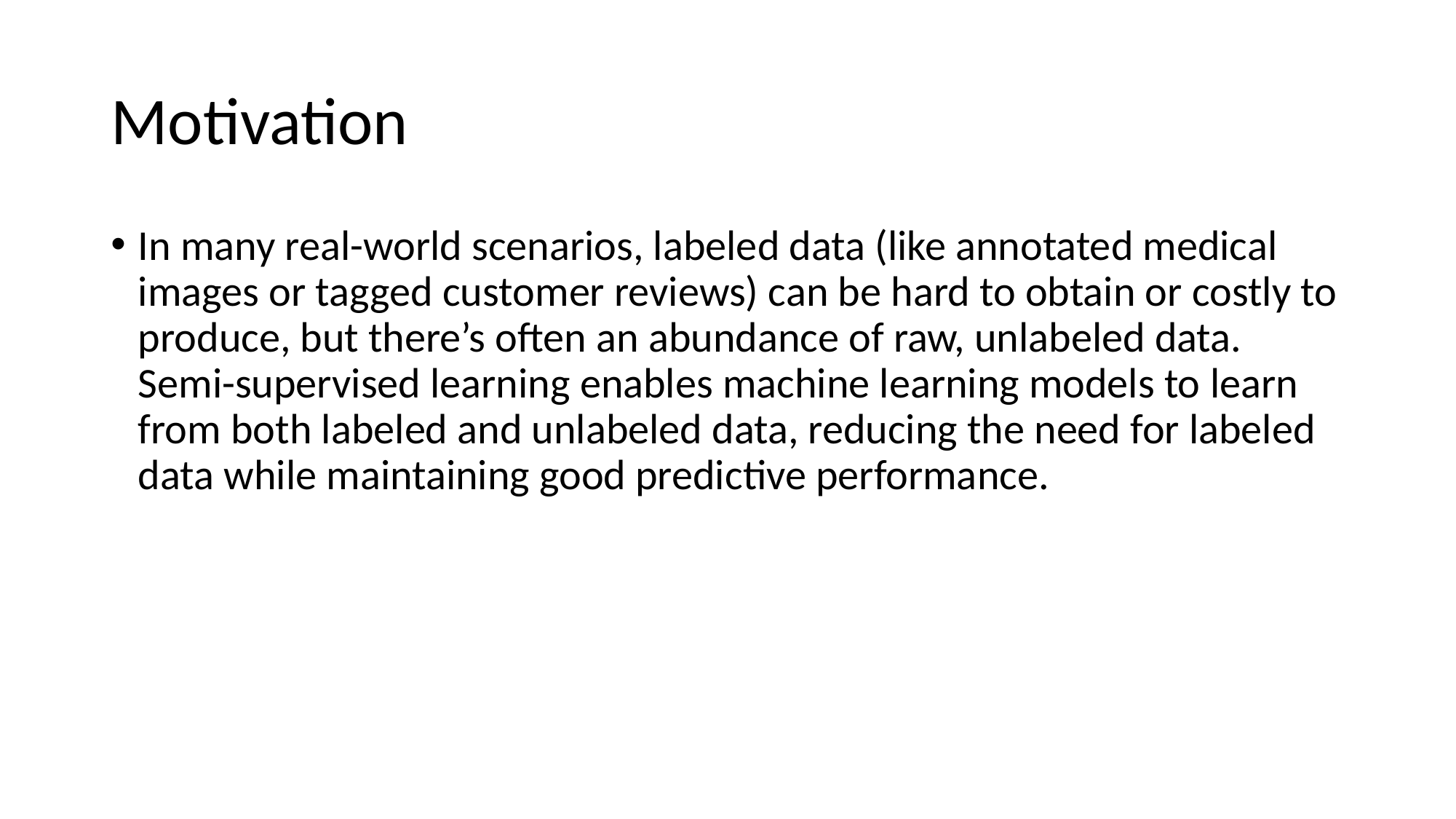

# Motivation
In many real-world scenarios, labeled data (like annotated medical images or tagged customer reviews) can be hard to obtain or costly to produce, but there’s often an abundance of raw, unlabeled data. Semi-supervised learning enables machine learning models to learn from both labeled and unlabeled data, reducing the need for labeled data while maintaining good predictive performance.